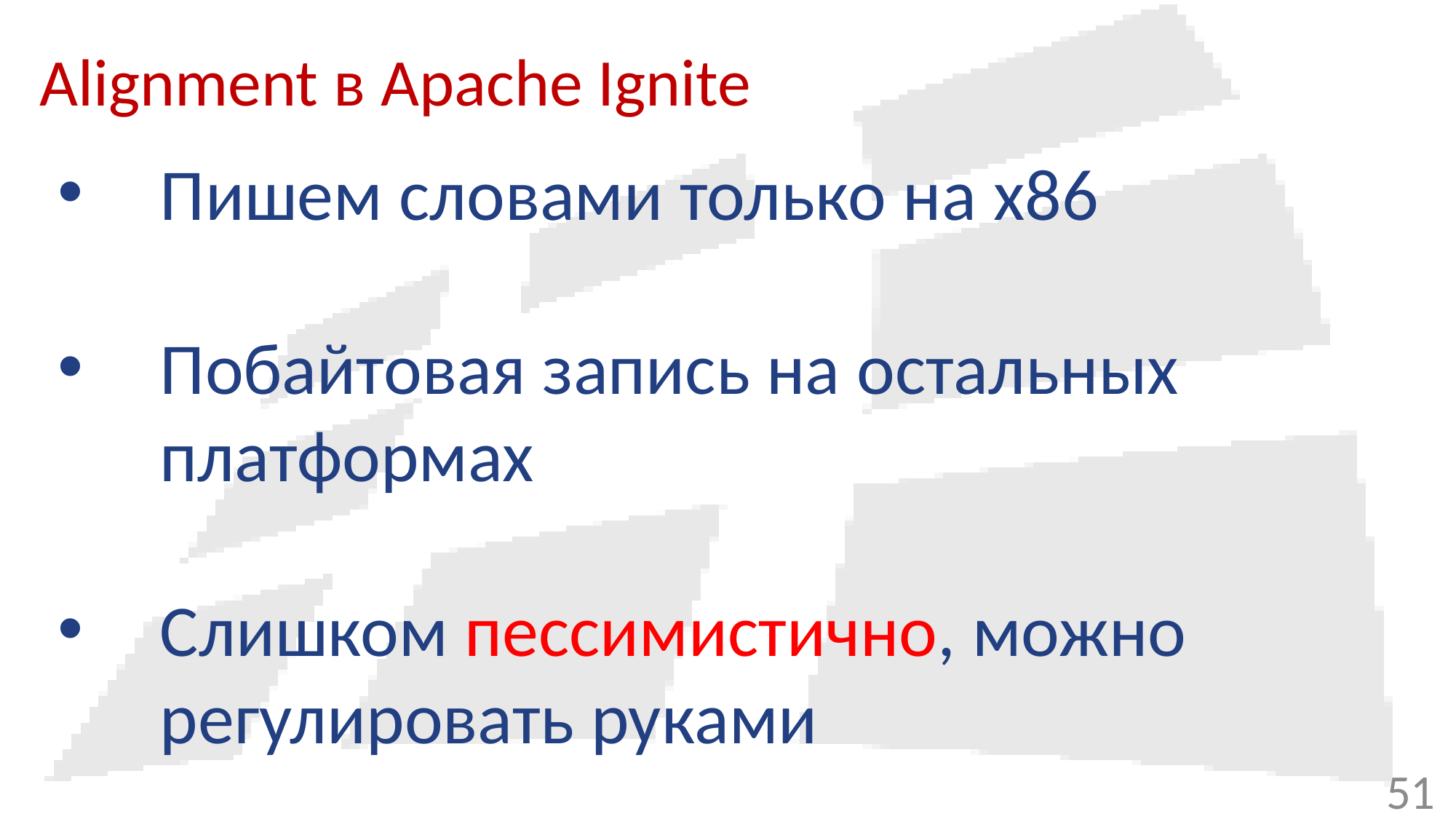

# Alignment в Apache Ignite
Пишем словами только на x86

Побайтовая запись на остальных платформах

Слишком пессимистично, можно регулировать руками
51